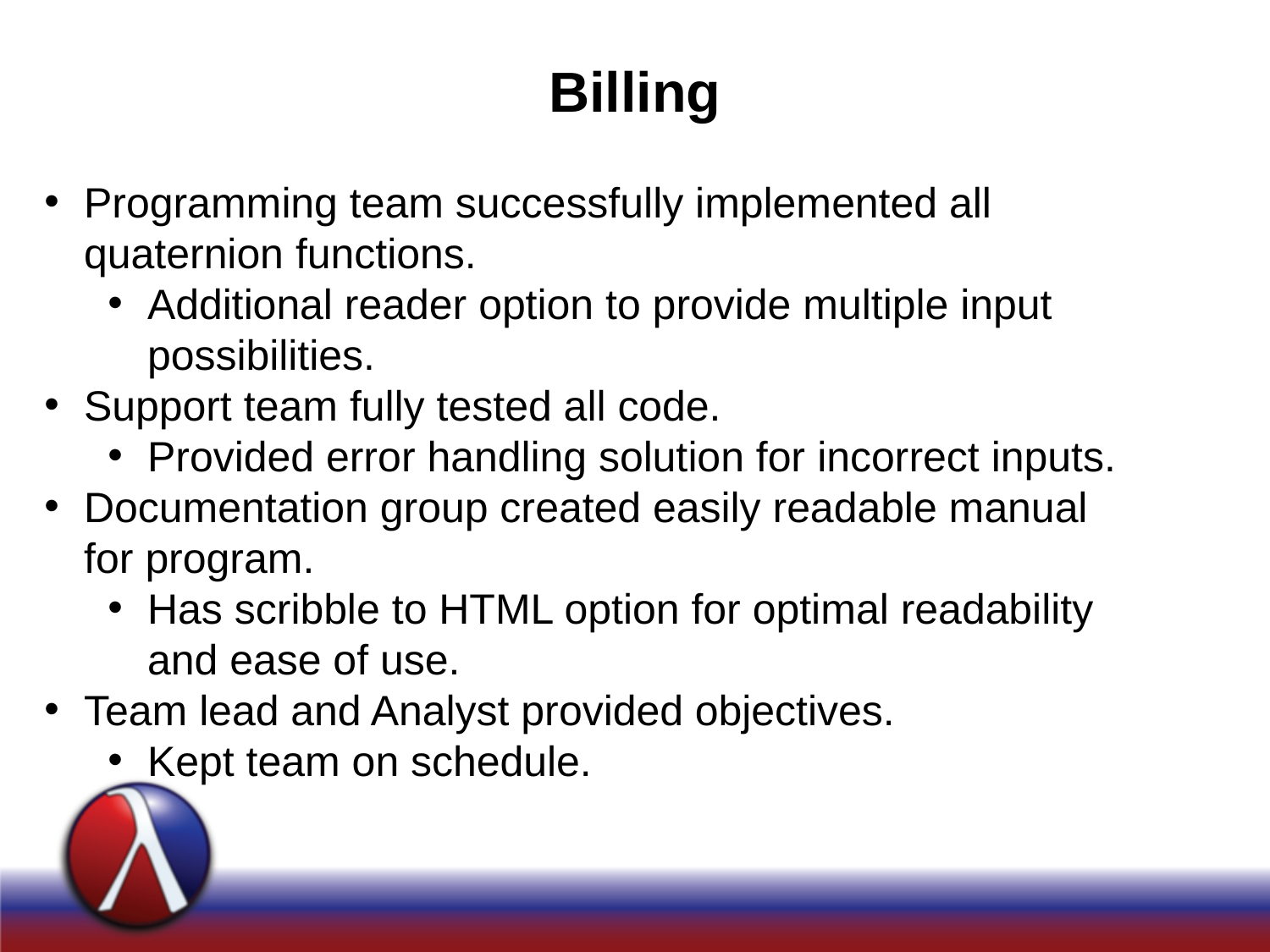

Billing

Programming team successfully implemented all quaternion functions.
Additional reader option to provide multiple input possibilities.
Support team fully tested all code.
Provided error handling solution for incorrect inputs.
Documentation group created easily readable manual for program.
Has scribble to HTML option for optimal readability and ease of use.
Team lead and Analyst provided objectives.
Kept team on schedule.